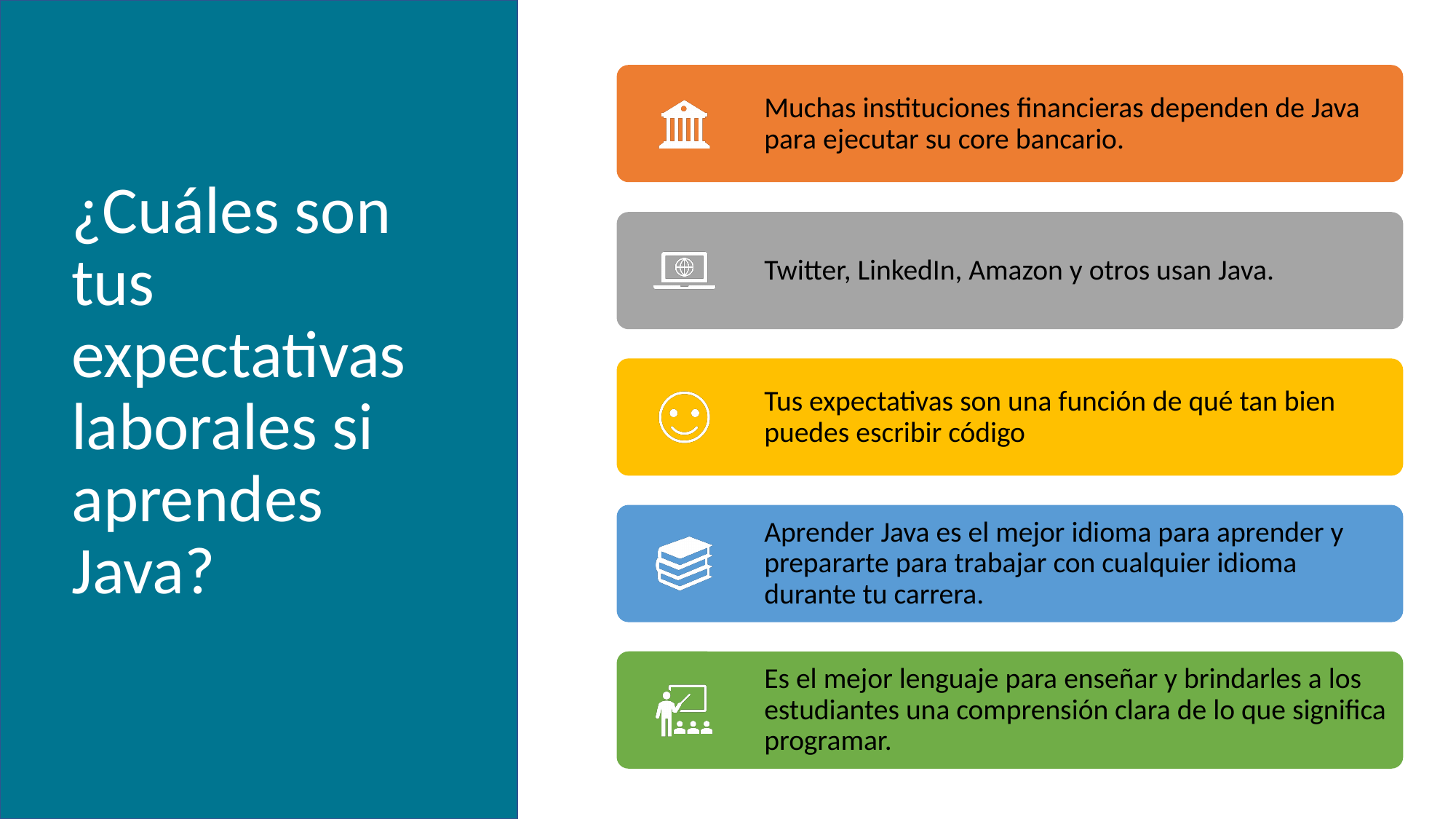

Muchas instituciones financieras dependen de Java
para ejecutar su core bancario.

Twitter, LinkedIn, Amazon y otros usan Java.

Tus expectativas son una función de qué tan bien
puedes escribir código

Aprender Java es el mejor idioma para aprender y
prepararte para trabajar con cualquier idioma
durante tu carrera.

Es el mejor lenguaje para enseñar y brindarles a los
estudiantes una comprensión clara de lo que significa
programar.

# ¿Cuáles son tus
expectativas
laborales si
aprendes Java?